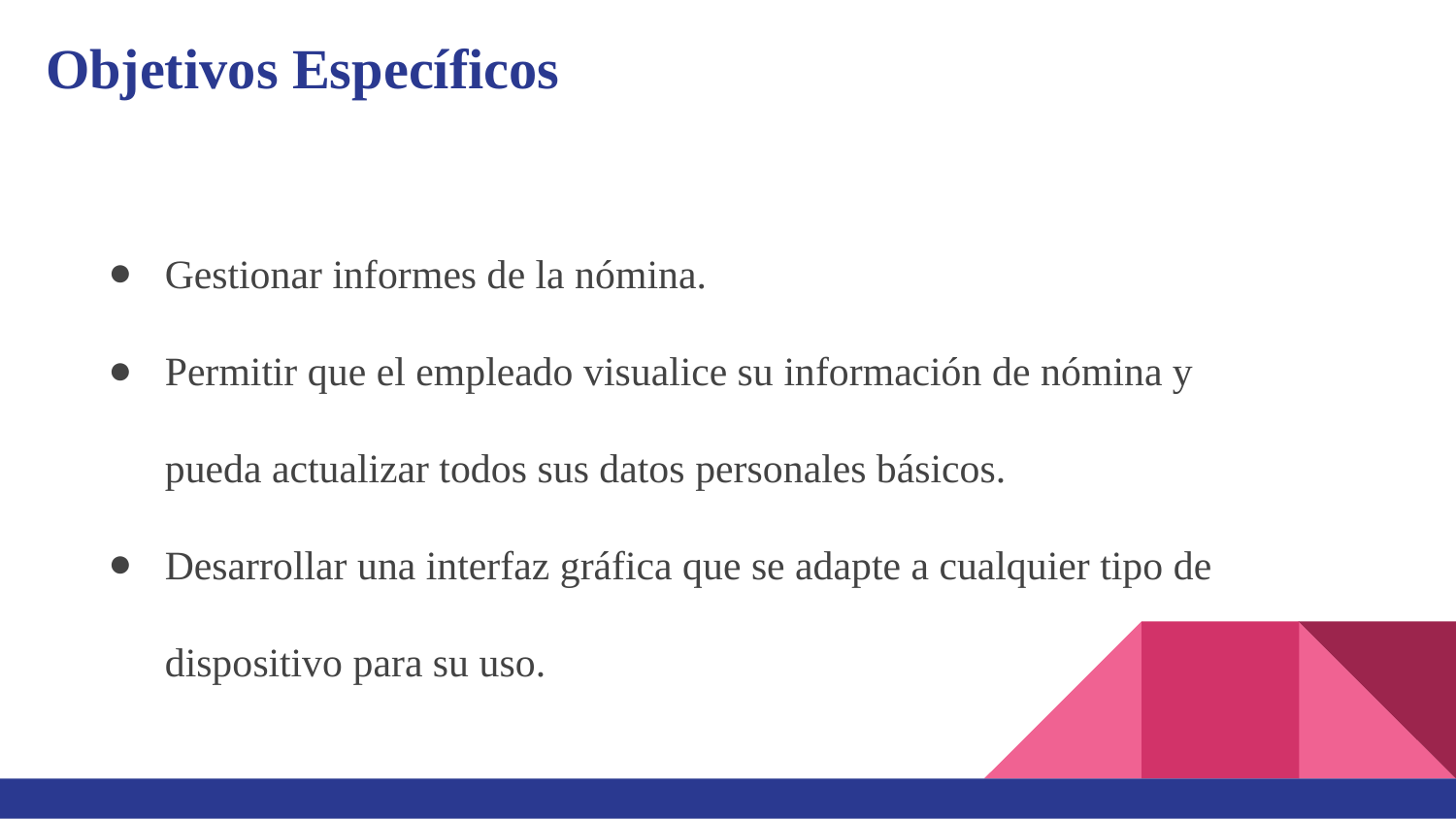

Objetivos Específicos
Gestionar informes de la nómina.
Permitir que el empleado visualice su información de nómina y pueda actualizar todos sus datos personales básicos.
Desarrollar una interfaz gráfica que se adapte a cualquier tipo de dispositivo para su uso.